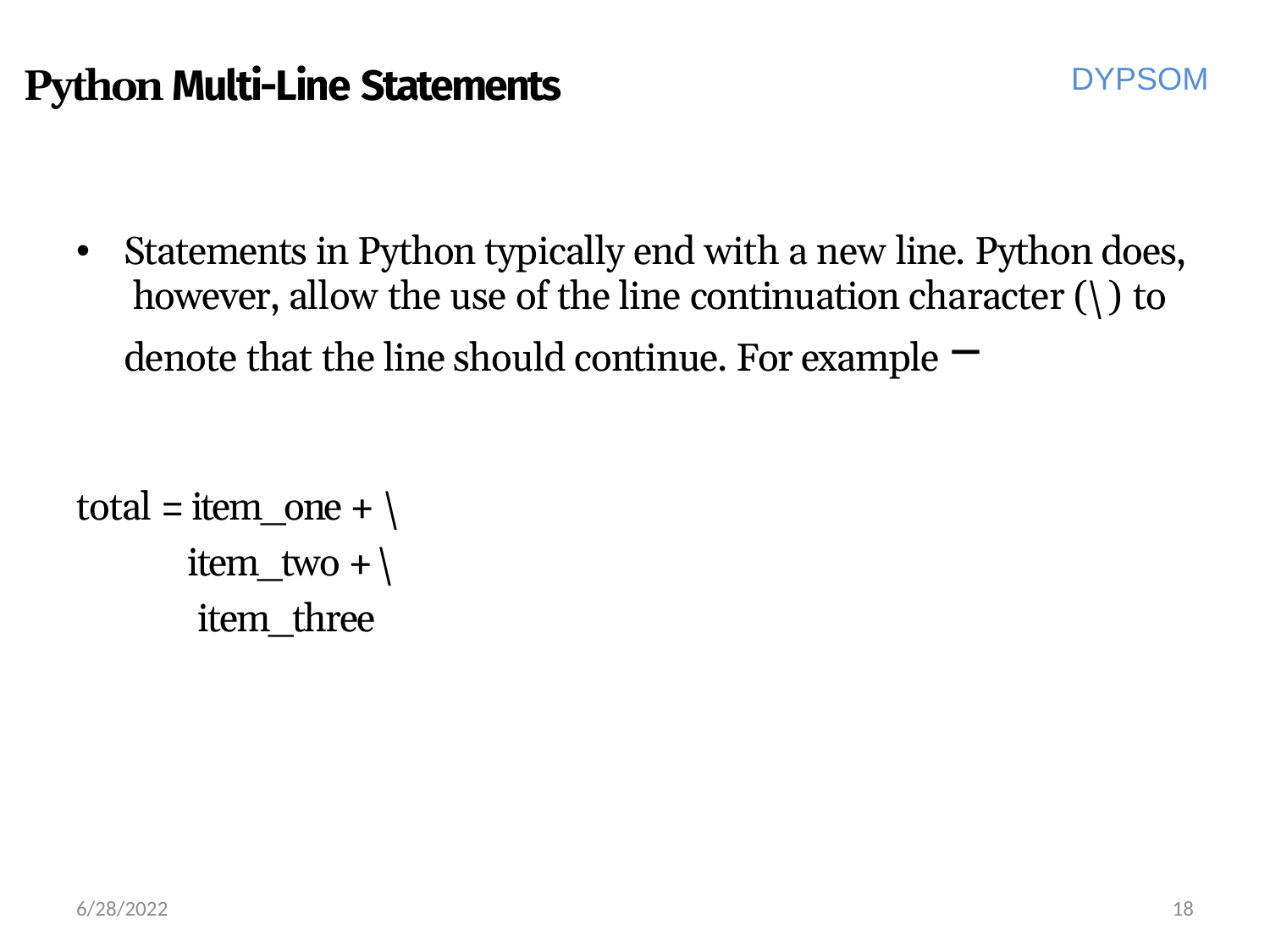

# Python Multi-Line Statements
DYPSOM

Statements in Python typically end with a new line. Python does,  however, allow the use of the line continuation character (\) to  denote that the line should continue. For example −

total = item_one + \
item_two + \  item_three
6/28/2022
18